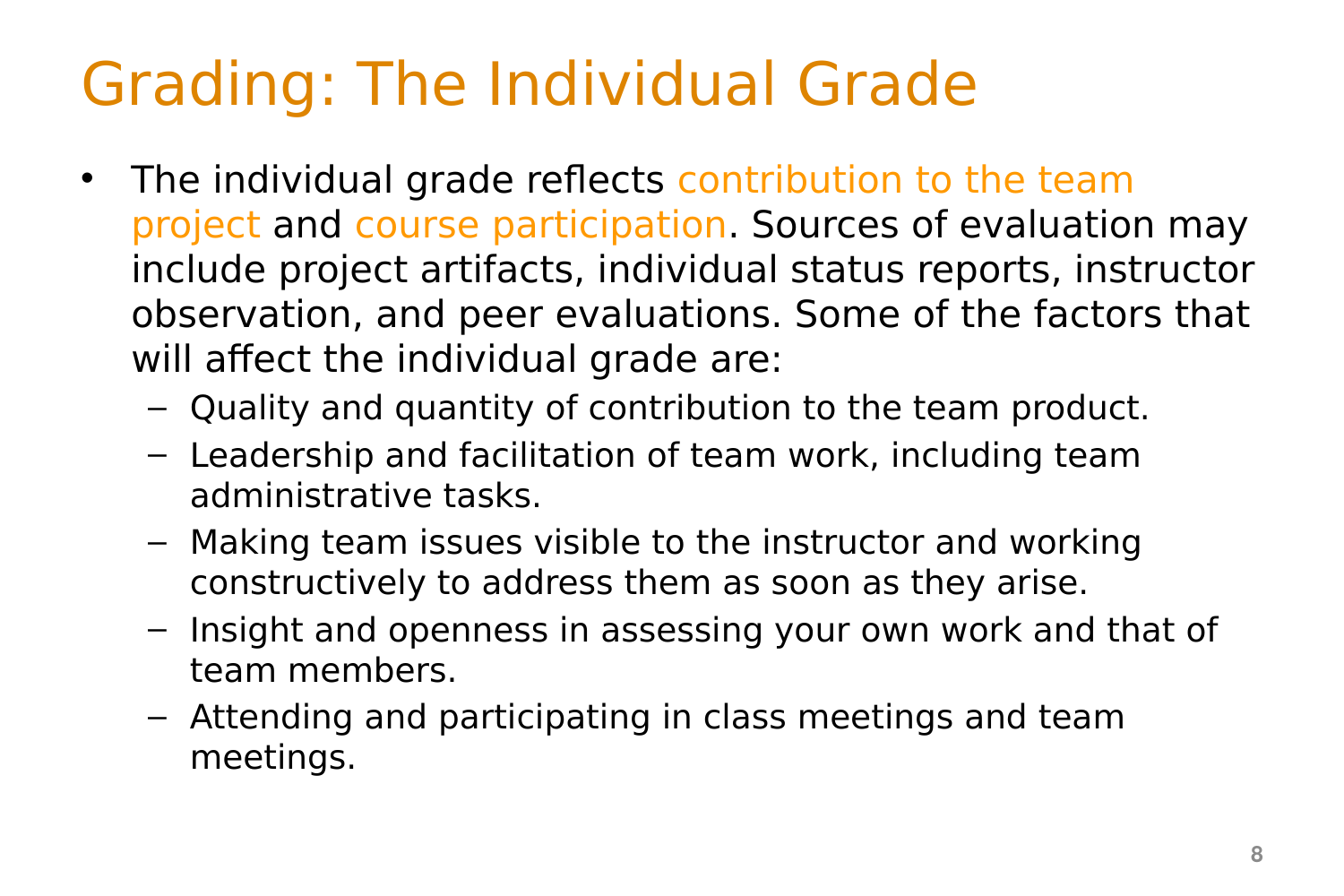

# Grading: The Individual Grade
The individual grade reflects contribution to the team project and course participation. Sources of evaluation may include project artifacts, individual status reports, instructor observation, and peer evaluations. Some of the factors that will affect the individual grade are:
Quality and quantity of contribution to the team product.
Leadership and facilitation of team work, including team administrative tasks.
Making team issues visible to the instructor and working constructively to address them as soon as they arise.
Insight and openness in assessing your own work and that of team members.
Attending and participating in class meetings and team meetings.

8